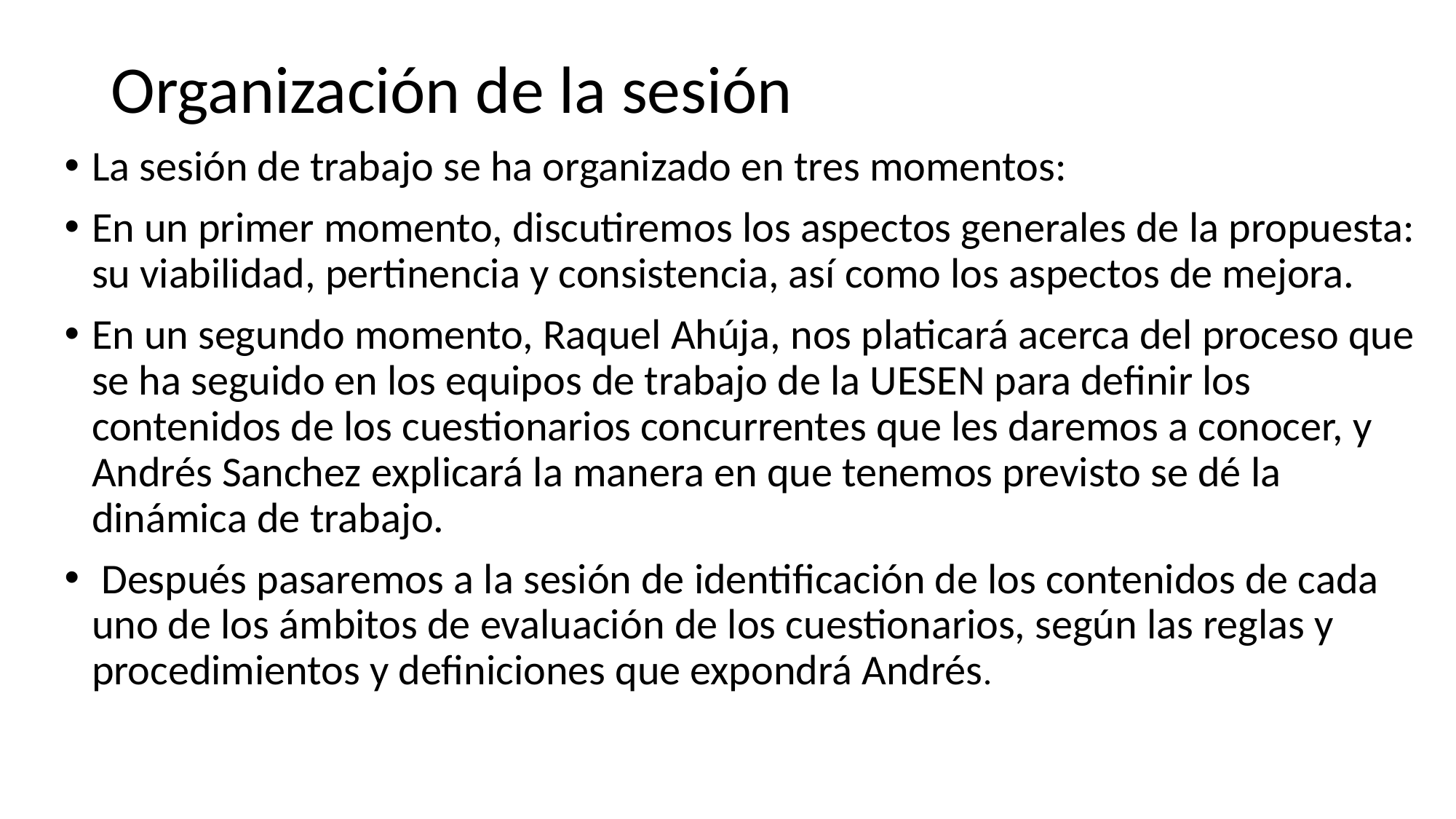

# Organización de la sesión
La sesión de trabajo se ha organizado en tres momentos:
En un primer momento, discutiremos los aspectos generales de la propuesta: su viabilidad, pertinencia y consistencia, así como los aspectos de mejora.
En un segundo momento, Raquel Ahúja, nos platicará acerca del proceso que se ha seguido en los equipos de trabajo de la UESEN para definir los contenidos de los cuestionarios concurrentes que les daremos a conocer, y  Andrés Sanchez explicará la manera en que tenemos previsto se dé la dinámica de trabajo.
 Después pasaremos a la sesión de identificación de los contenidos de cada uno de los ámbitos de evaluación de los cuestionarios, según las reglas y procedimientos y definiciones que expondrá Andrés.